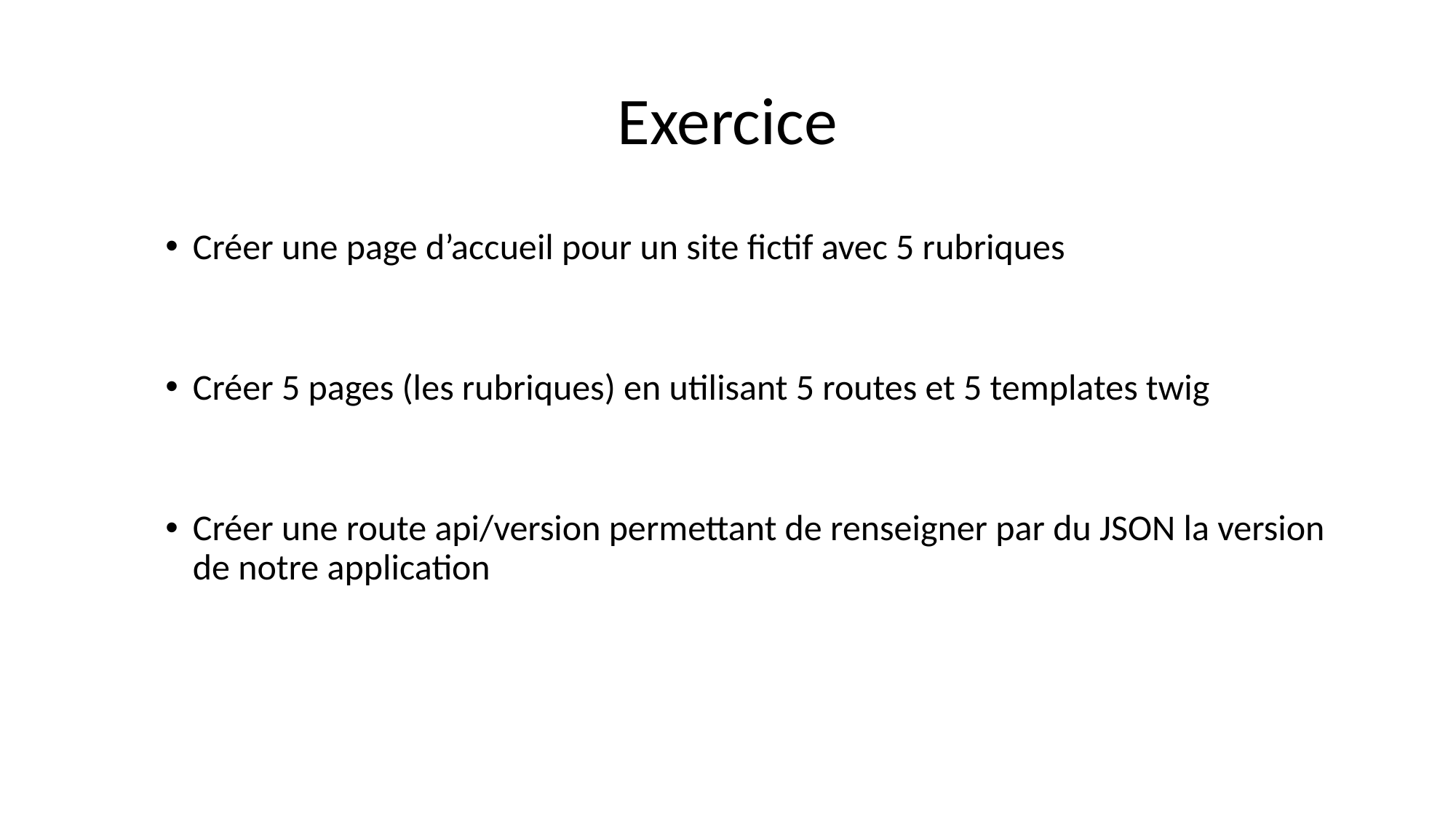

# Exercice

Créer une page d’accueil pour un site fictif avec 5 rubriques

Créer 5 pages (les rubriques) en utilisant 5 routes et 5 templates twig

Créer une route api/version permettant de renseigner par du JSON la version de notre application